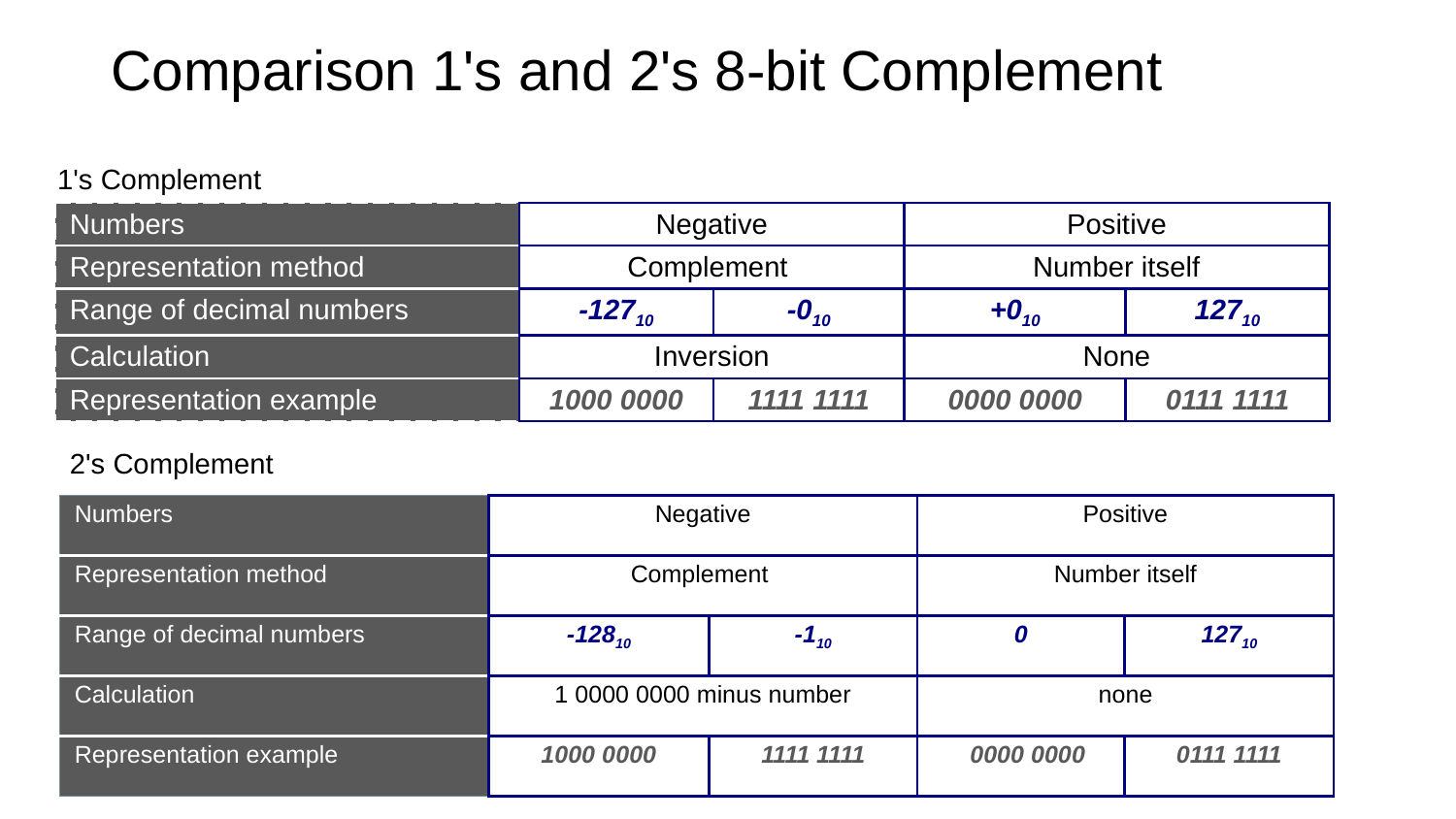

# Comparison 1's and 2's 8-bit Complement
1's Complement
| Numbers | Negative |  | Positive |  |
| --- | --- | --- | --- | --- |
| Representation method | Complement |  | Number itself |  |
| Range of decimal numbers | -12710 | -010 | +010 | 12710 |
| Calculation | Inversion |  | None |  |
| Representation example | 1000 0000 | 1111 1111 | 0000 0000 | 0111 1111 |
2's Complement
| Numbers | Negative |  | Positive |  |
| --- | --- | --- | --- | --- |
| Representation method | Complement |  | Number itself |  |
| Range of decimal numbers | -12810 | -110 | 0 | 12710 |
| Calculation | 1 0000 0000 minus number |  | none |  |
| Representation example | 1000 0000 | 1111 1111 | 0000 0000 | 0111 1111 |